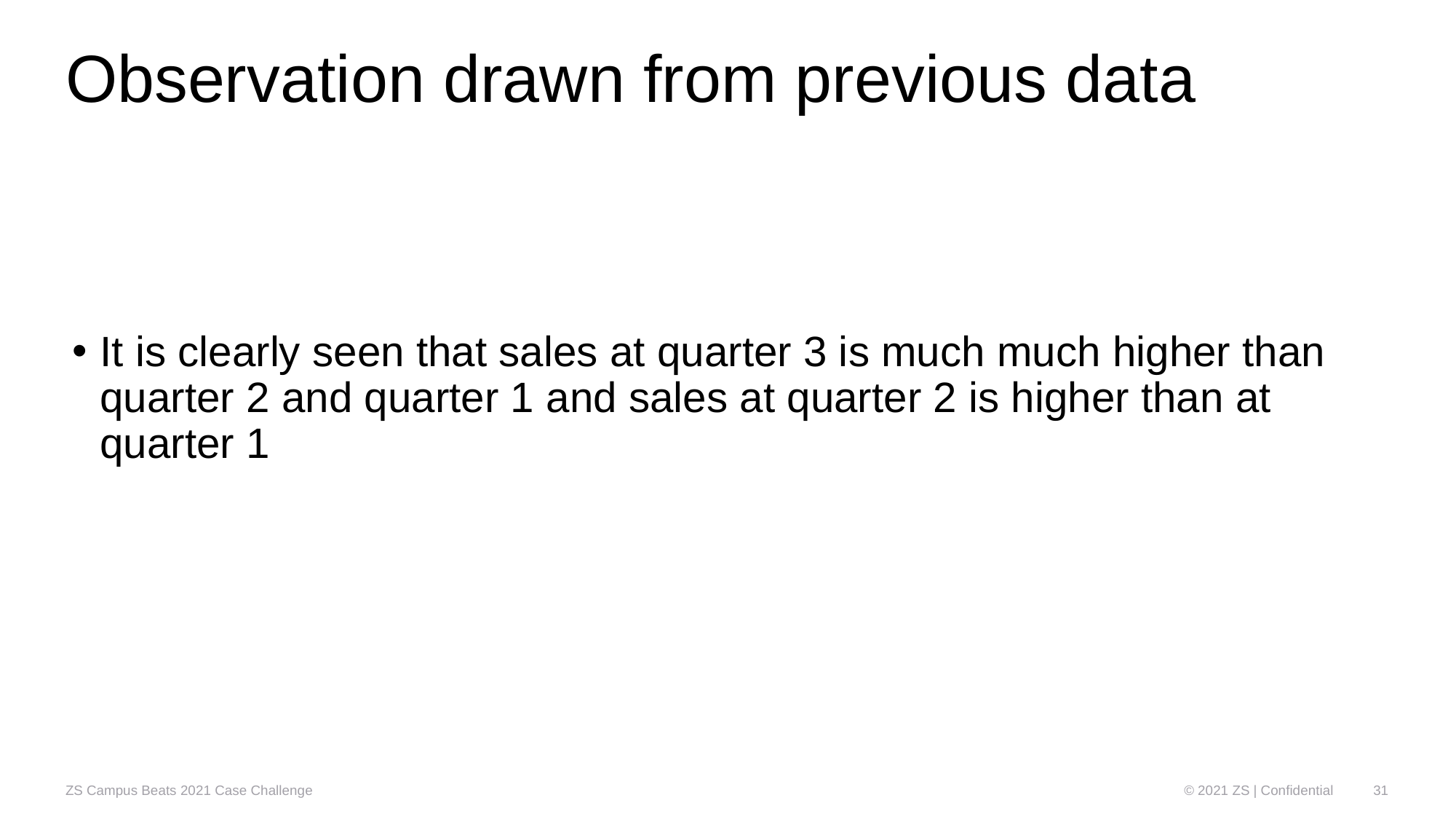

# Observation drawn from previous data
It is clearly seen that sales at quarter 3 is much much higher than quarter 2 and quarter 1 and sales at quarter 2 is higher than at quarter 1